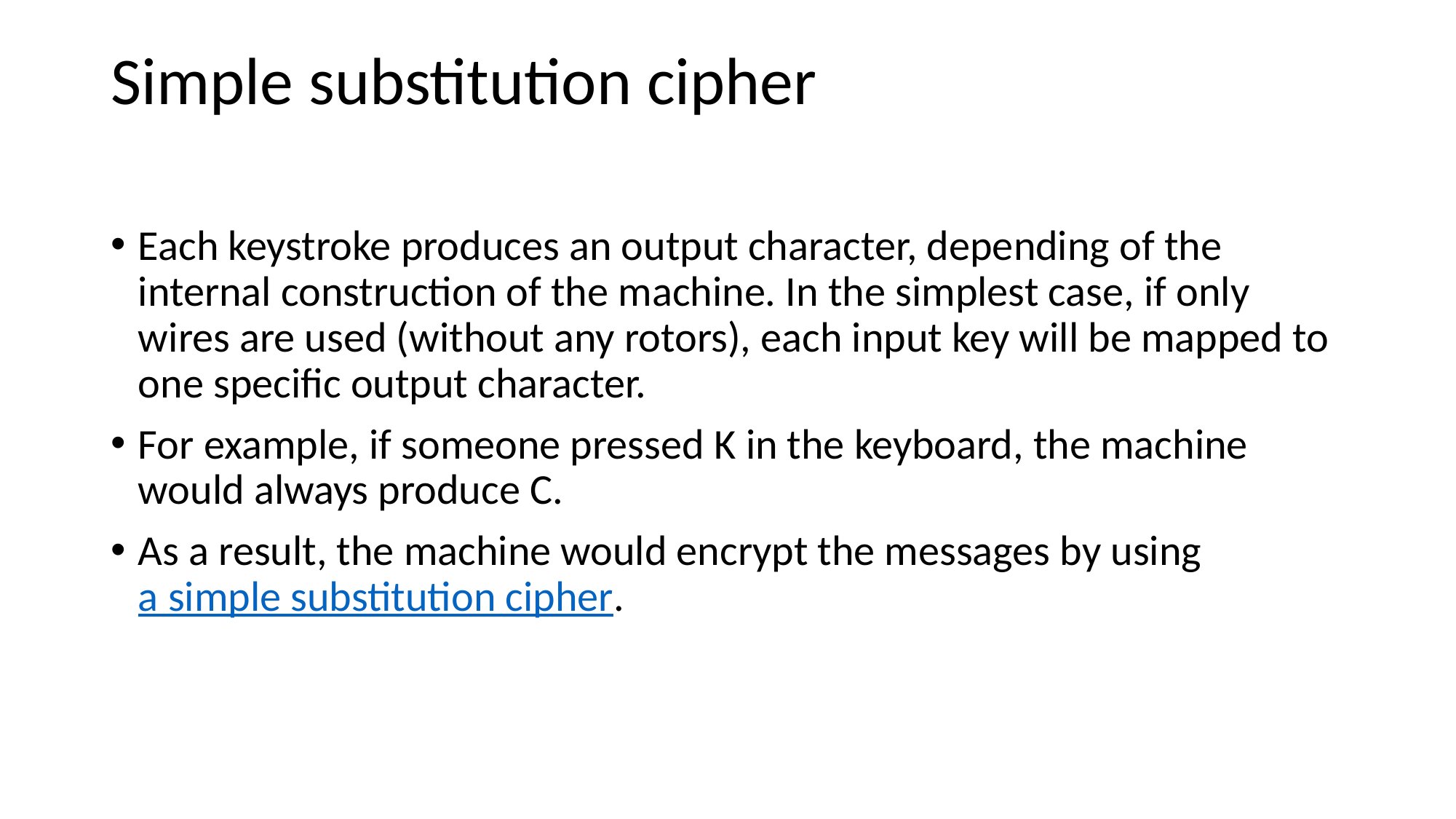

# Simple substitution cipher
Each keystroke produces an output character, depending of the internal construction of the machine. In the simplest case, if only wires are used (without any rotors), each input key will be mapped to one specific output character.
For example, if someone pressed K in the keyboard, the machine would always produce C.
As a result, the machine would encrypt the messages by using a simple substitution cipher.